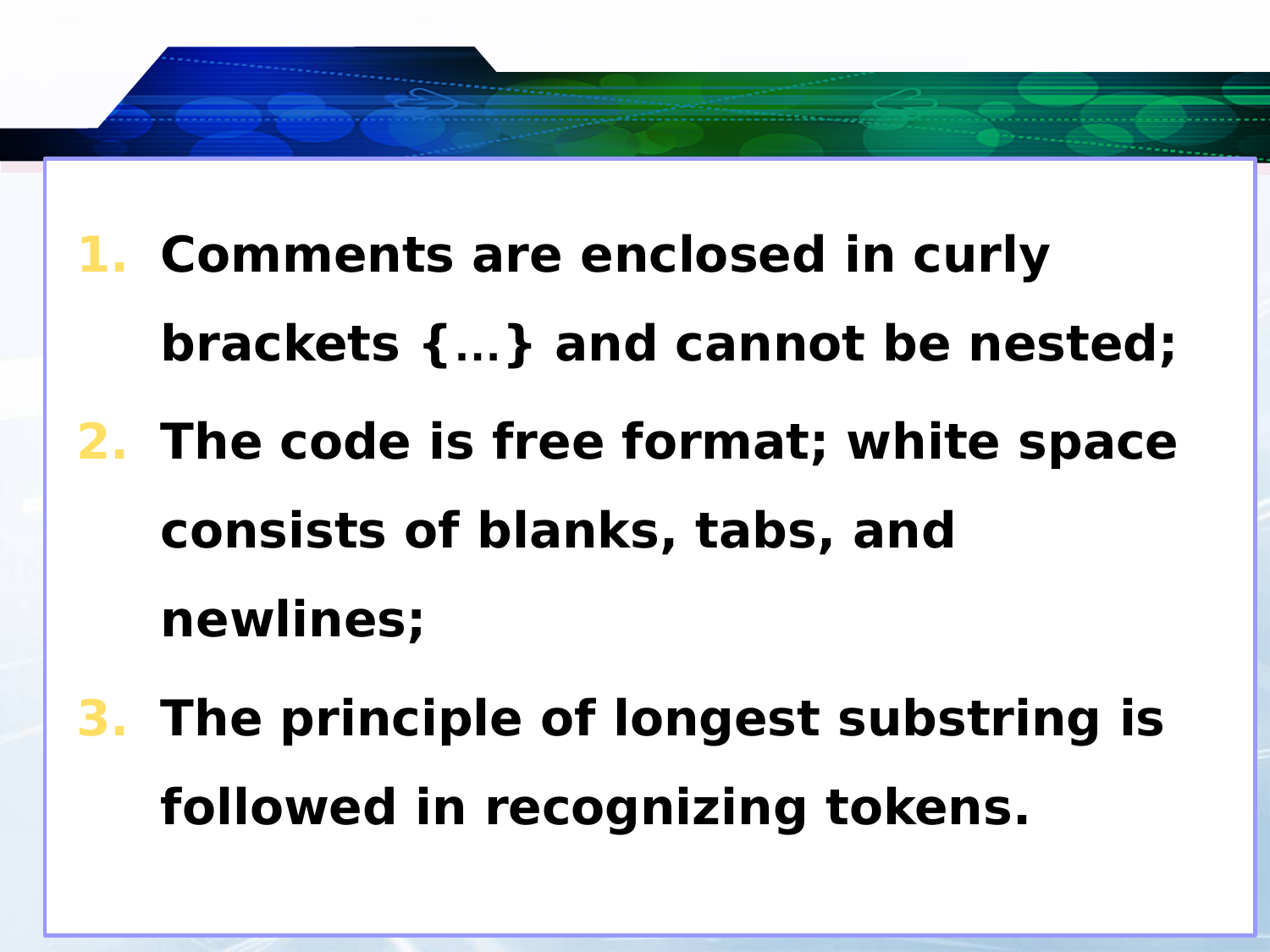

Comments are enclosed in curly brackets {…} and cannot be nested;
The code is free format; white space consists of blanks, tabs, and newlines;
The principle of longest substring is followed in recognizing tokens.